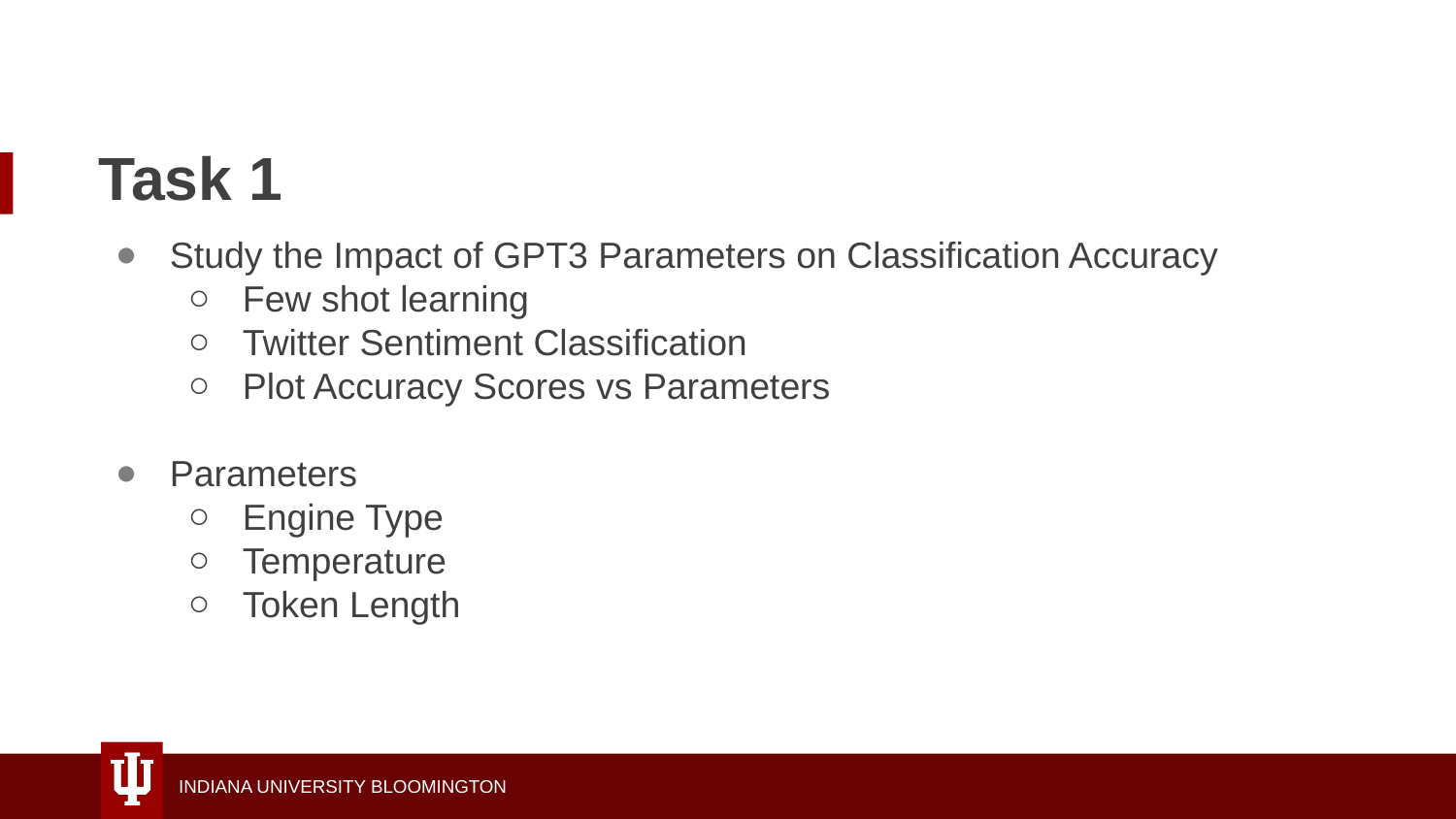

# Task 1
Study the Impact of GPT3 Parameters on Classification Accuracy
Few shot learning
Twitter Sentiment Classification
Plot Accuracy Scores vs Parameters

Parameters
Engine Type
Temperature
Token Length